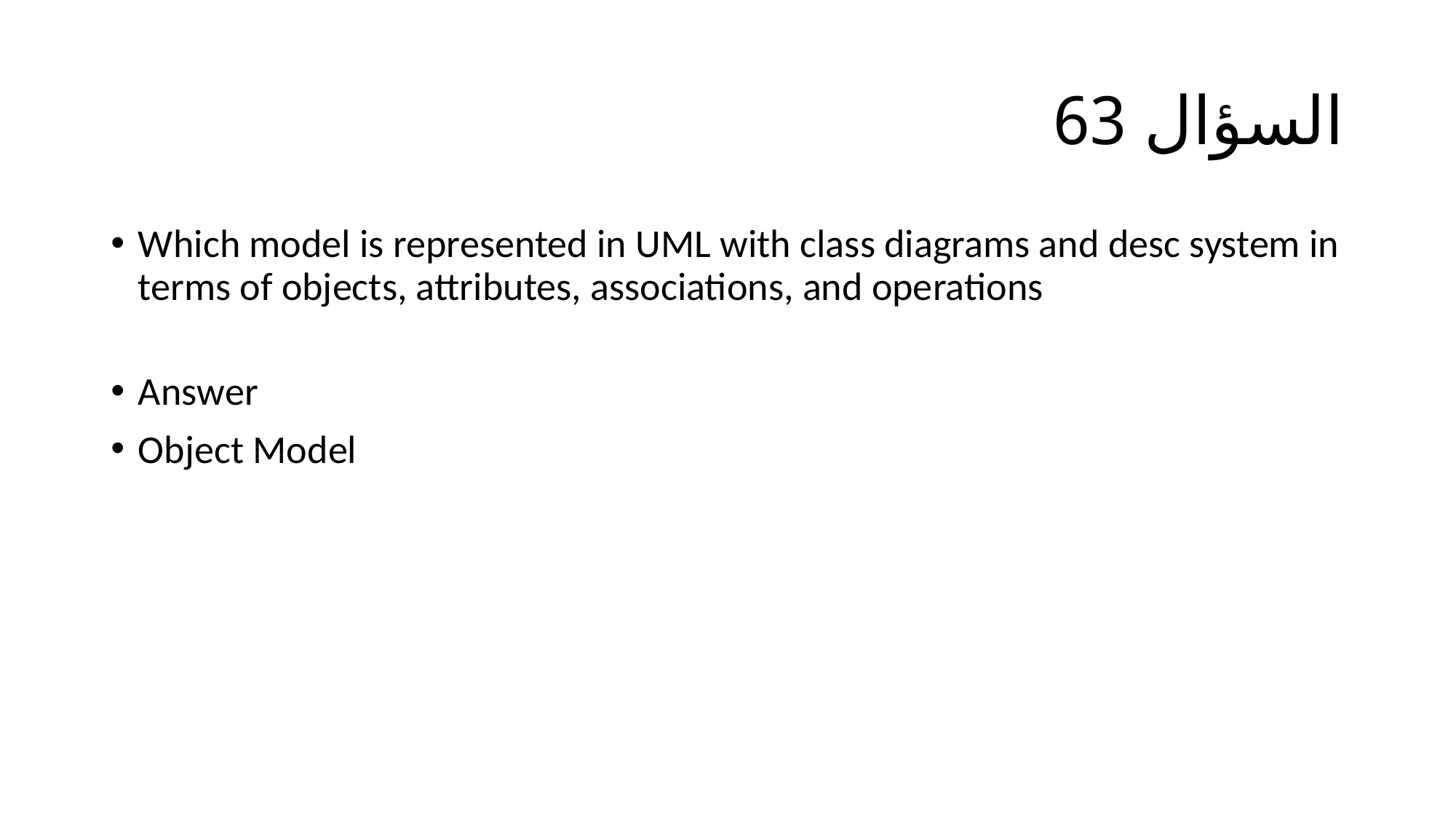

# السؤال 63
Which model is represented in UML with class diagrams and desc system in terms of objects, attributes, associations, and operations
Answer
Object Model